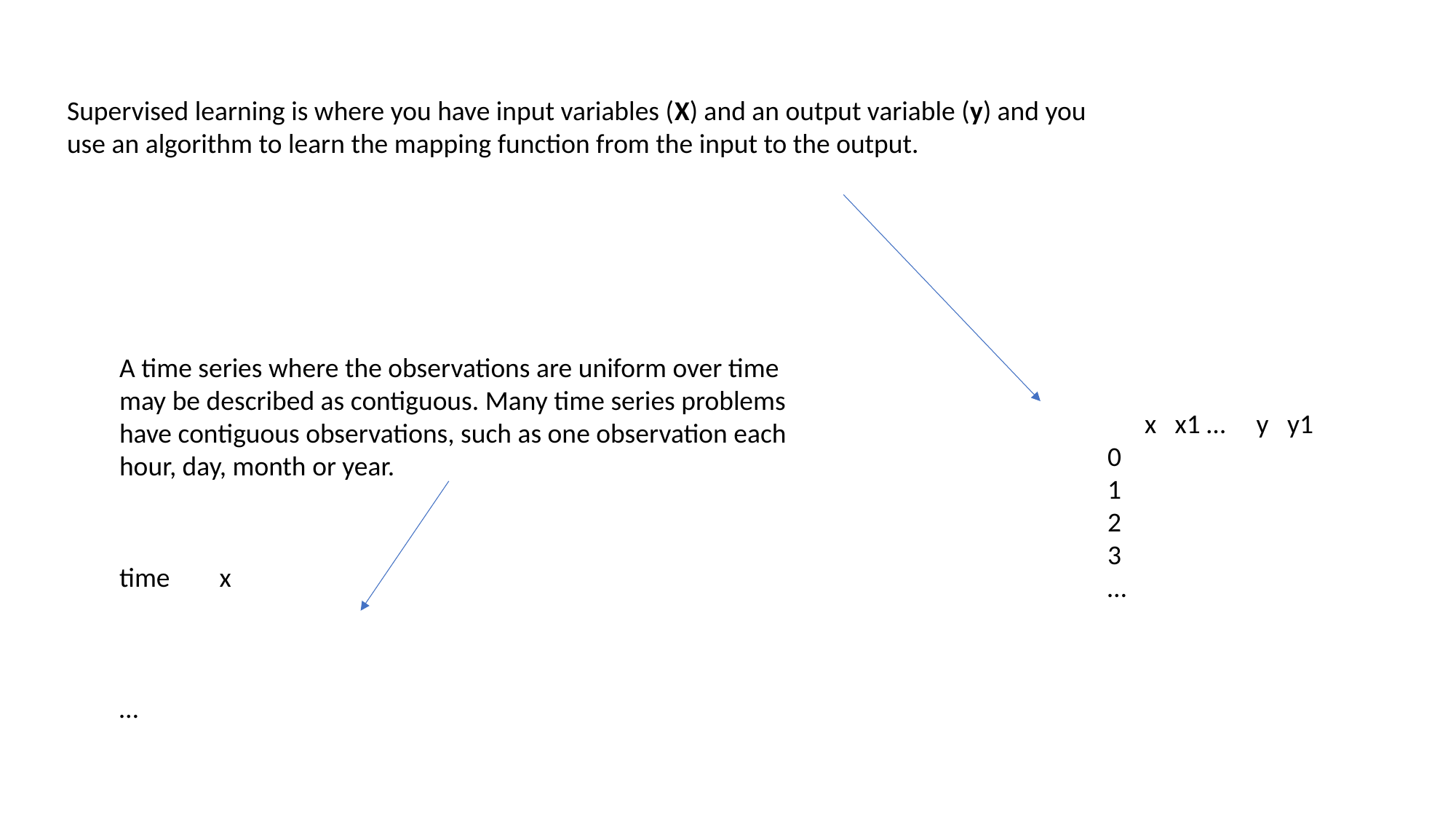

Supervised learning is where you have input variables (X) and an output variable (y) and you use an algorithm to learn the mapping function from the input to the output.
A time series where the observations are uniform over time may be described as contiguous. Many time series problems have contiguous observations, such as one observation each hour, day, month or year.
      x   x1 …     y   y1
0
1
2
3
…
time        x

…